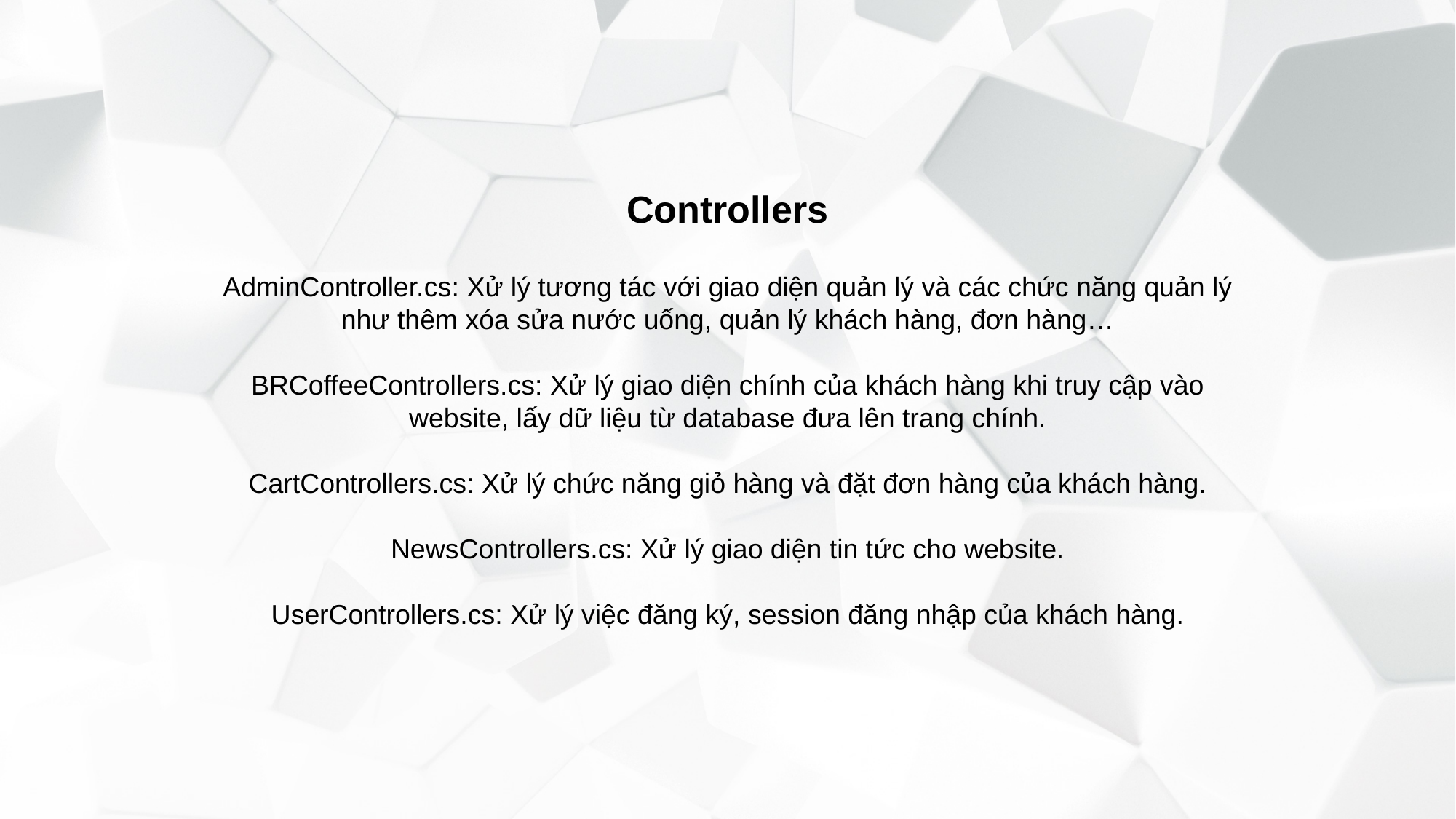

Controllers
AdminController.cs: Xử lý tương tác với giao diện quản lý và các chức năng quản lý như thêm xóa sửa nước uống, quản lý khách hàng, đơn hàng…

BRCoffeeControllers.cs: Xử lý giao diện chính của khách hàng khi truy cập vào website, lấy dữ liệu từ database đưa lên trang chính.

CartControllers.cs: Xử lý chức năng giỏ hàng và đặt đơn hàng của khách hàng.

NewsControllers.cs: Xử lý giao diện tin tức cho website.

UserControllers.cs: Xử lý việc đăng ký, session đăng nhập của khách hàng.